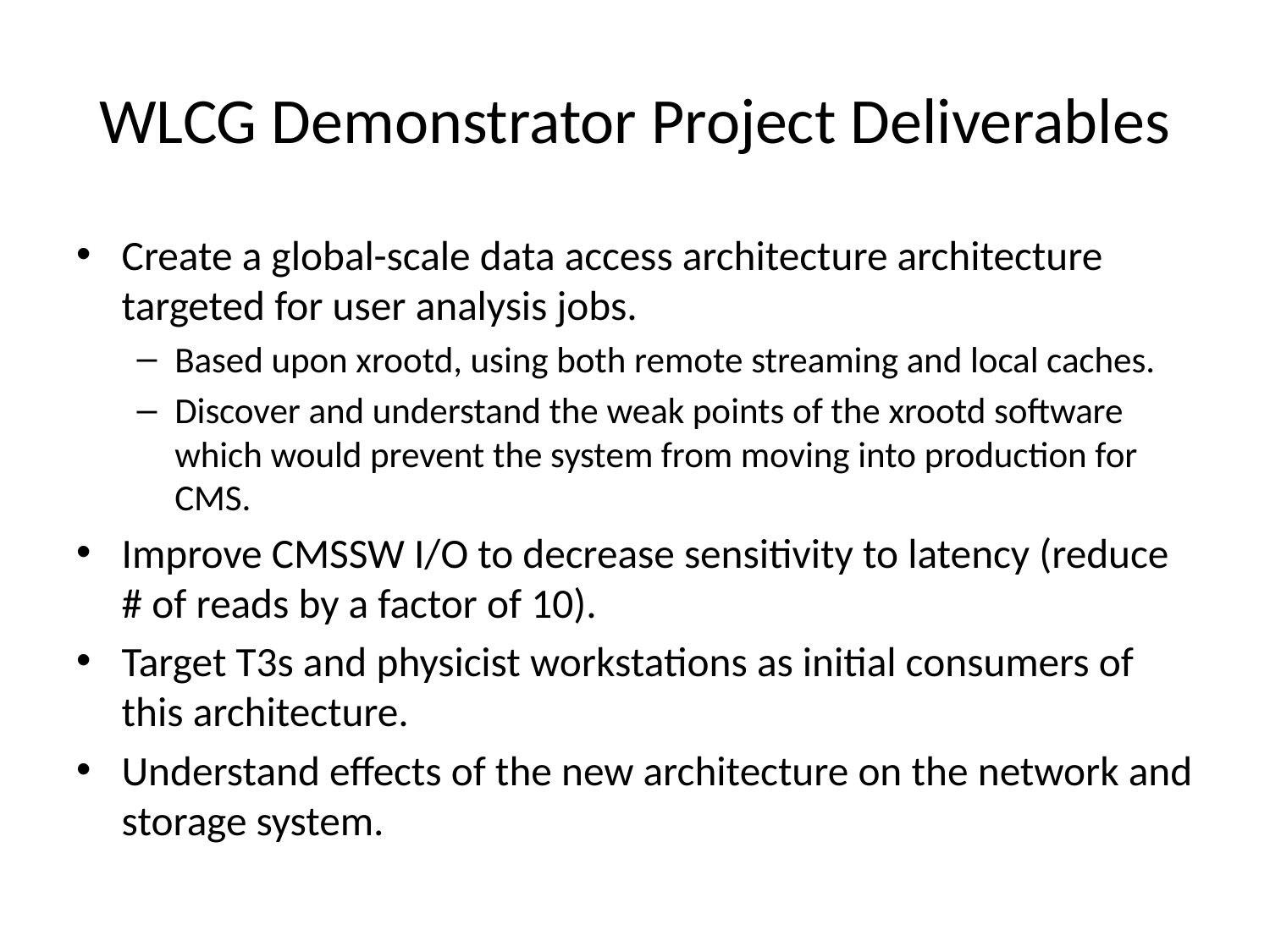

# WLCG Demonstrator Project Deliverables
Create a global-scale data access architecture architecture targeted for user analysis jobs.
Based upon xrootd, using both remote streaming and local caches.
Discover and understand the weak points of the xrootd software which would prevent the system from moving into production for CMS.
Improve CMSSW I/O to decrease sensitivity to latency (reduce # of reads by a factor of 10).
Target T3s and physicist workstations as initial consumers of this architecture.
Understand effects of the new architecture on the network and storage system.